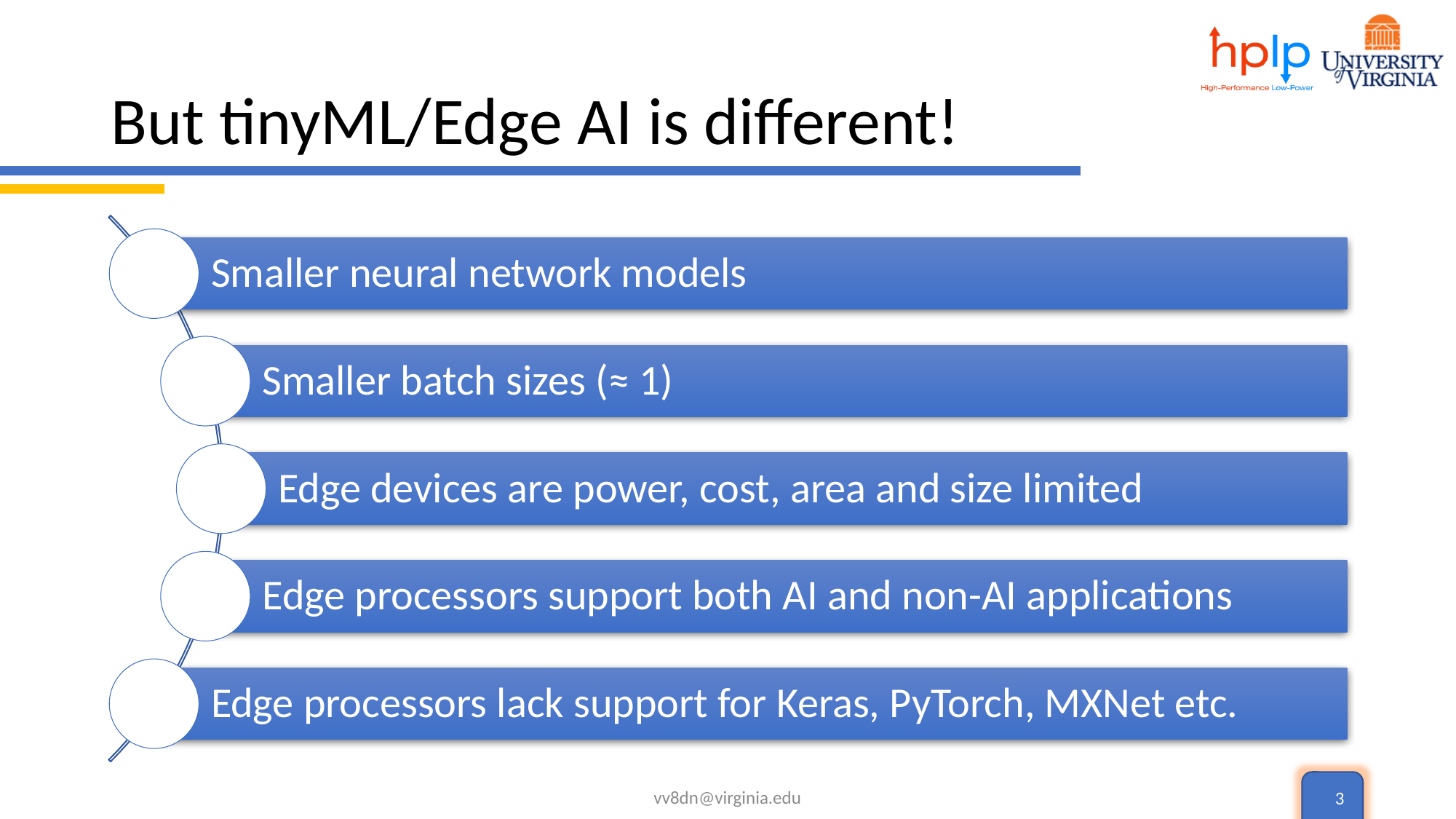

# But tinyML/Edge AI is different!
Smaller neural network models
Smaller batch sizes (≈ 1)
Edge devices are power, cost, area and size limited
Edge processors support both AI and non-AI applications
Edge processors lack support for Keras, PyTorch, MXNet etc.
vv8dn@virginia.edu
3